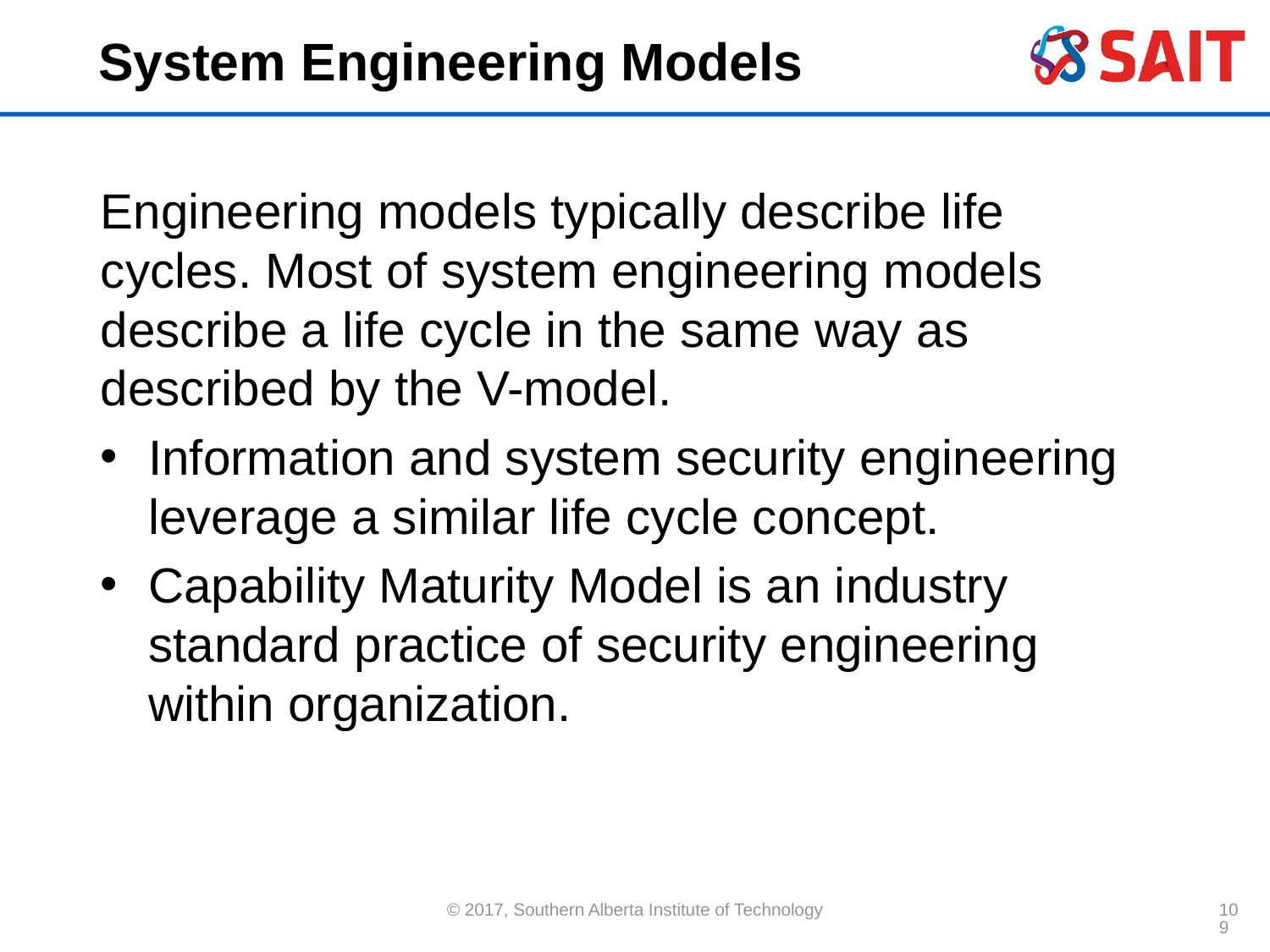

# System Engineering Models
Engineering models typically describe life cycles. Most of system engineering models describe a life cycle in the same way as described by the V-model.
Information and system security engineering leverage a similar life cycle concept.
Capability Maturity Model is an industry standard practice of security engineering within organization.